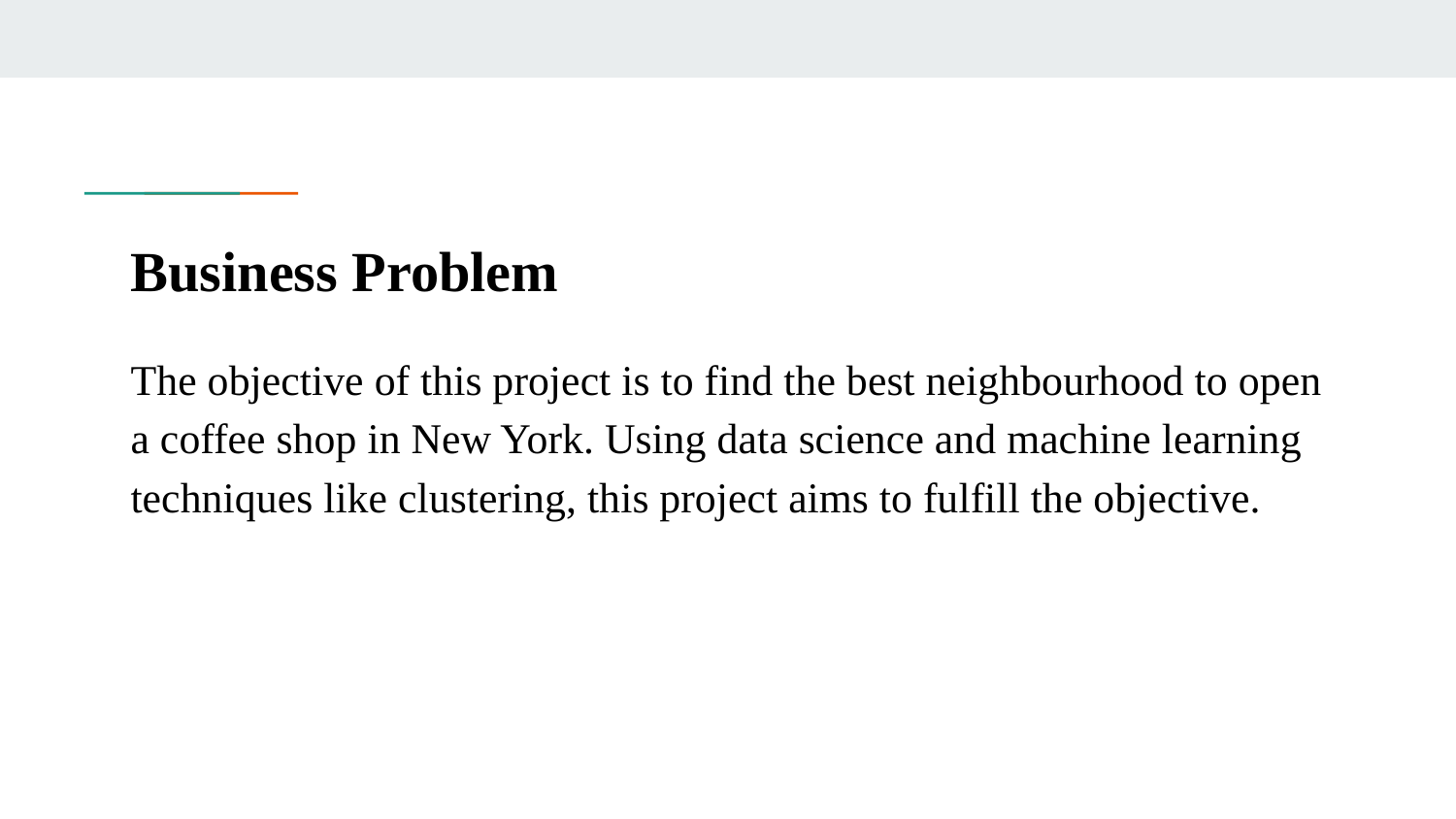

# Business Problem
The objective of this project is to find the best neighbourhood to open a coffee shop in New York. Using data science and machine learning techniques like clustering, this project aims to fulfill the objective.